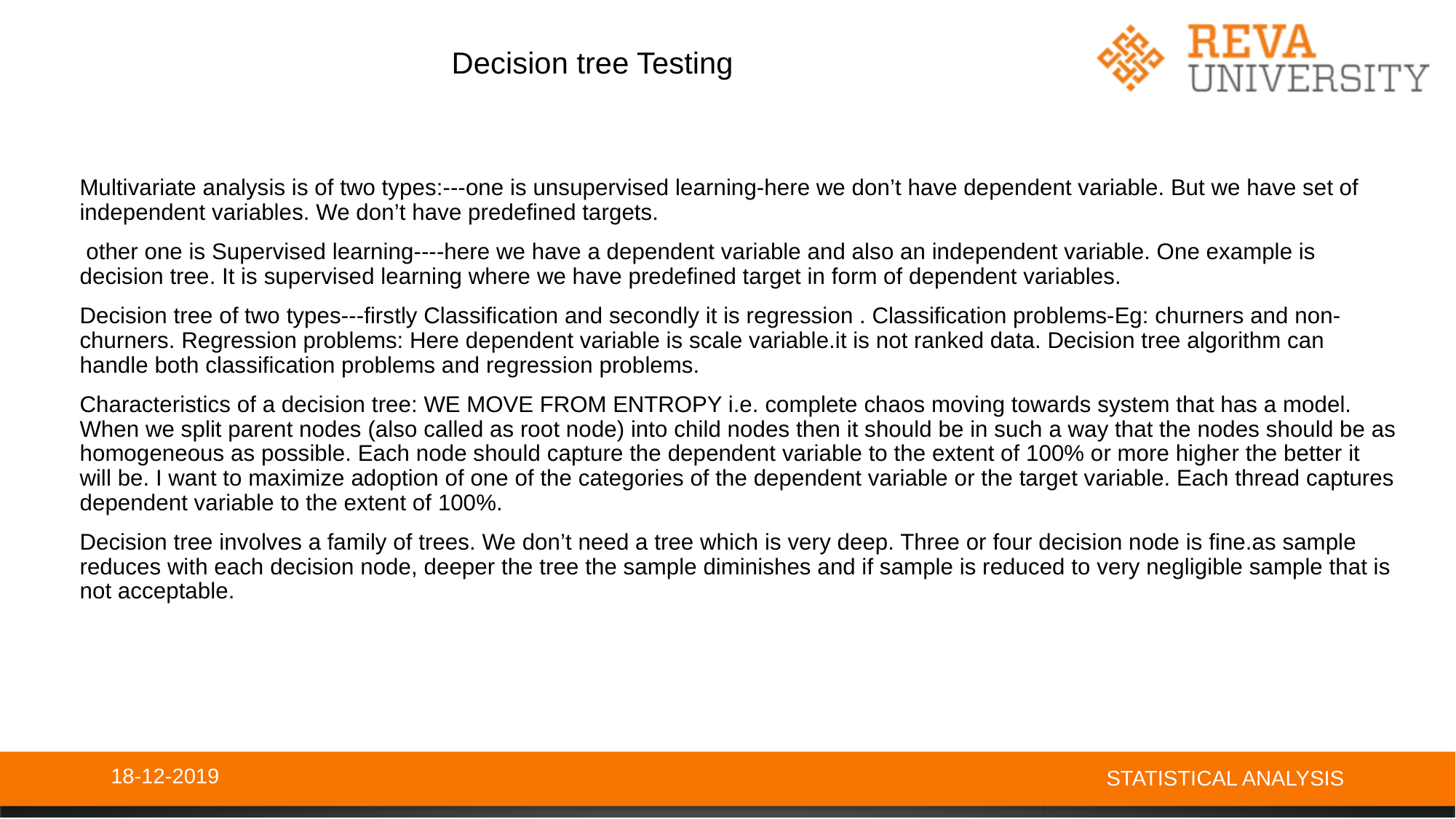

Decision tree Testing
Multivariate analysis is of two types:---one is unsupervised learning-here we don’t have dependent variable. But we have set of independent variables. We don’t have predefined targets.
 other one is Supervised learning----here we have a dependent variable and also an independent variable. One example is decision tree. It is supervised learning where we have predefined target in form of dependent variables.
Decision tree of two types---firstly Classification and secondly it is regression . Classification problems-Eg: churners and non-churners. Regression problems: Here dependent variable is scale variable.it is not ranked data. Decision tree algorithm can handle both classification problems and regression problems.
Characteristics of a decision tree: WE MOVE FROM ENTROPY i.e. complete chaos moving towards system that has a model. When we split parent nodes (also called as root node) into child nodes then it should be in such a way that the nodes should be as homogeneous as possible. Each node should capture the dependent variable to the extent of 100% or more higher the better it will be. I want to maximize adoption of one of the categories of the dependent variable or the target variable. Each thread captures dependent variable to the extent of 100%.
Decision tree involves a family of trees. We don’t need a tree which is very deep. Three or four decision node is fine.as sample reduces with each decision node, deeper the tree the sample diminishes and if sample is reduced to very negligible sample that is not acceptable.

18-12-2019
STATISTICAL ANALYSIS